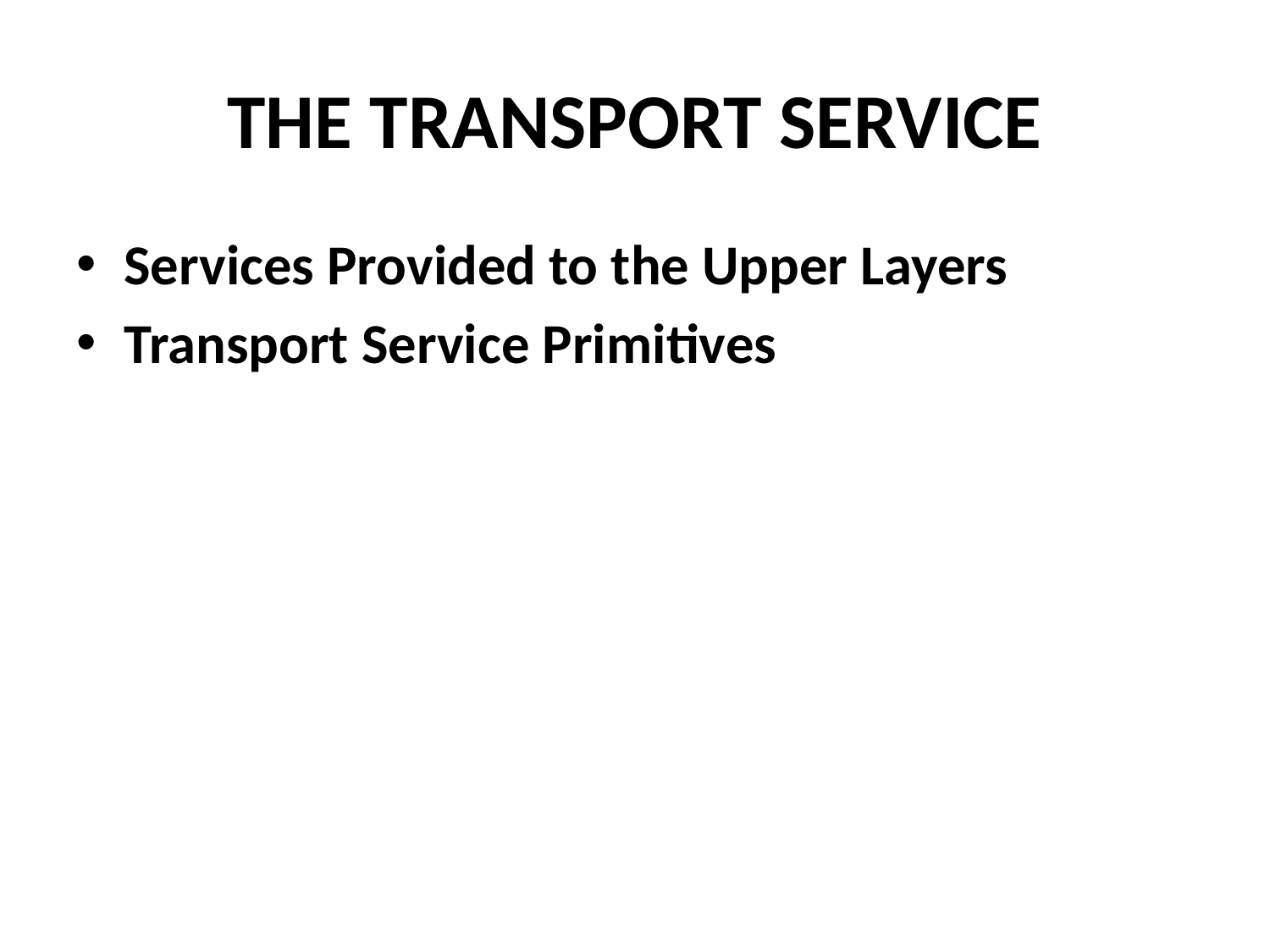

# THE TRANSPORT SERVICE
Services Provided to the Upper Layers
Transport Service Primitives